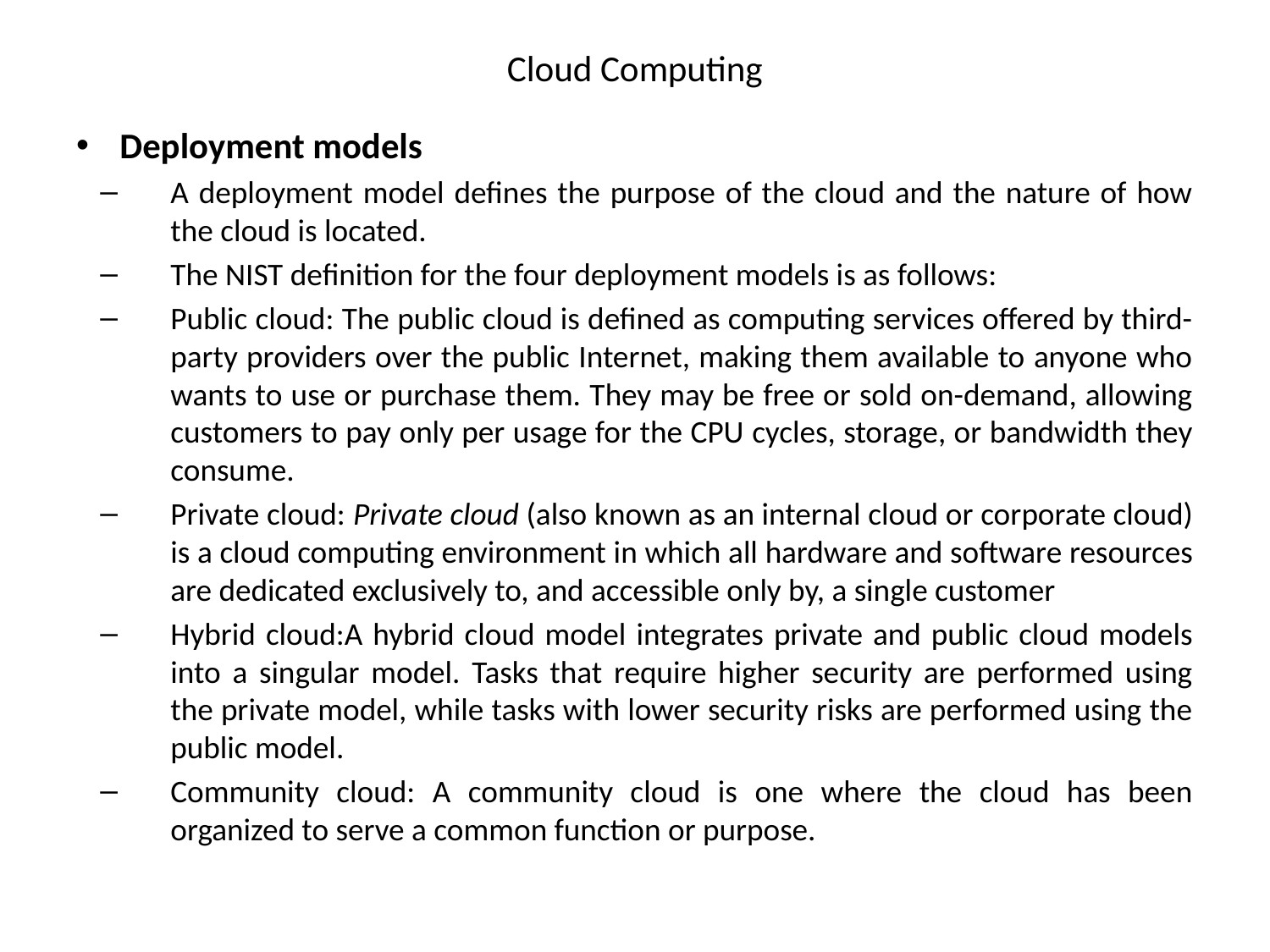

# Cloud Computing
Deployment models
A deployment model defines the purpose of the cloud and the nature of how the cloud is located.
The NIST definition for the four deployment models is as follows:
Public cloud: The public cloud is defined as computing services offered by third-party providers over the public Internet, making them available to anyone who wants to use or purchase them. They may be free or sold on-demand, allowing customers to pay only per usage for the CPU cycles, storage, or bandwidth they consume.
Private cloud: Private cloud (also known as an internal cloud or corporate cloud) is a cloud computing environment in which all hardware and software resources are dedicated exclusively to, and accessible only by, a single customer
Hybrid cloud:A hybrid cloud model integrates private and public cloud models into a singular model. Tasks that require higher security are performed using the private model, while tasks with lower security risks are performed using the public model.
Community cloud: A community cloud is one where the cloud has been organized to serve a common function or purpose.